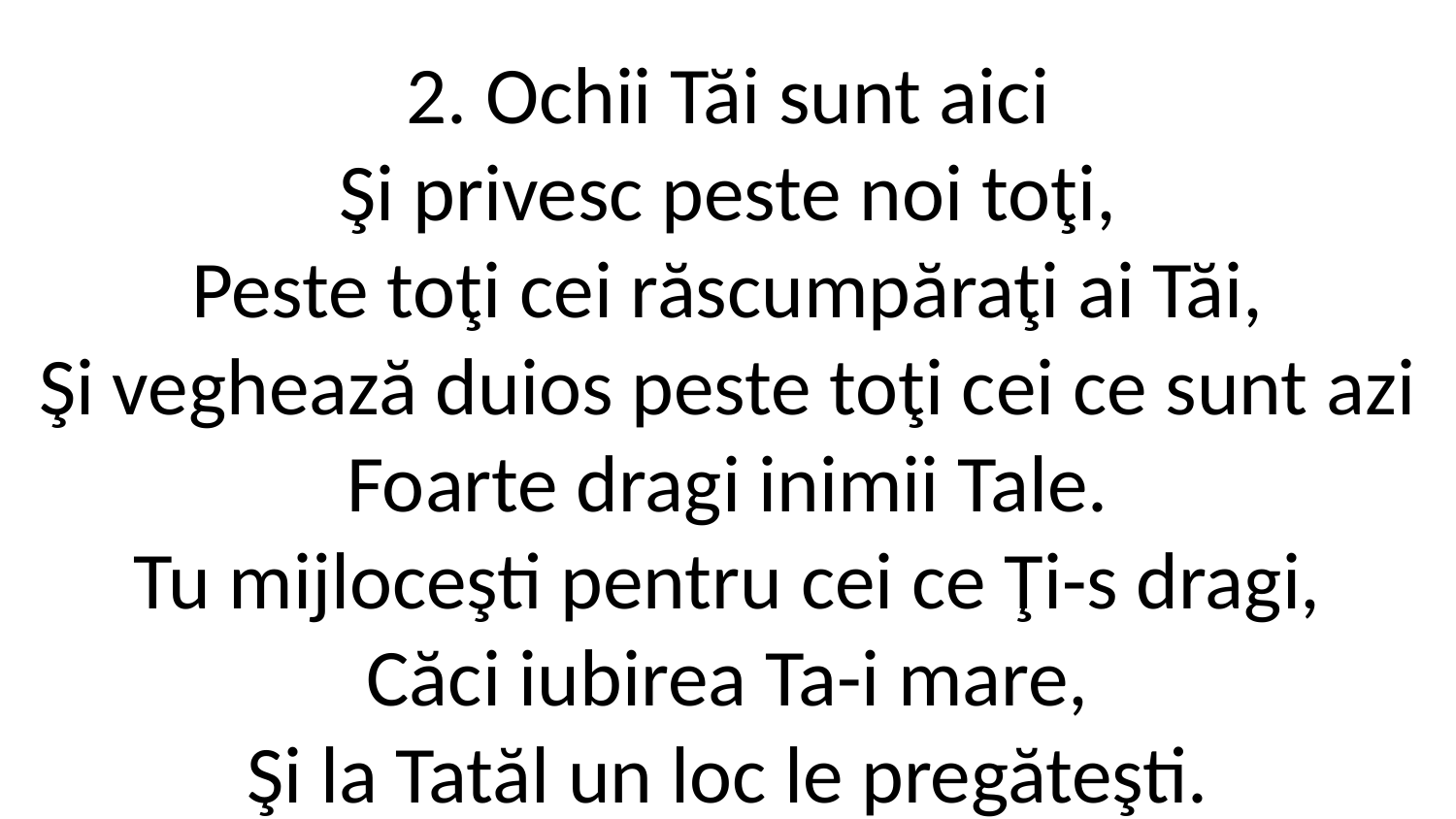

2. Ochii Tăi sunt aici
Şi privesc peste noi toţi,
Peste toţi cei răscumpăraţi ai Tăi,
Şi veghează duios peste toţi cei ce sunt azi
Foarte dragi inimii Tale.
Tu mijloceşti pentru cei ce Ţi-s dragi,
Căci iubirea Ta-i mare,
Şi la Tatăl un loc le pregăteşti.